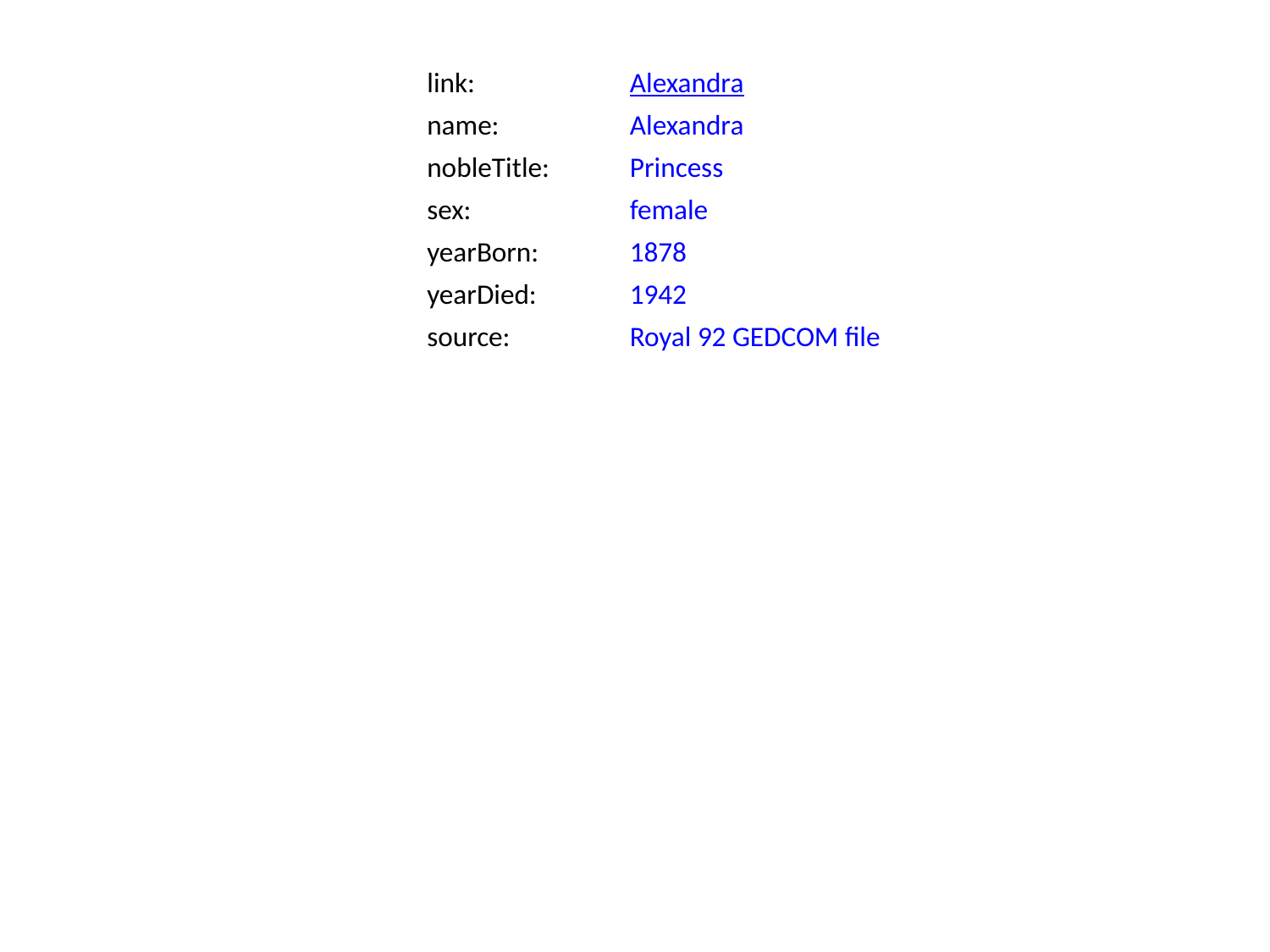

link:

Alexandra

name:

Alexandra

nobleTitle:

Princess

sex:

female

yearBorn:

1878

yearDied:

1942

source:

Royal 92 GEDCOM file